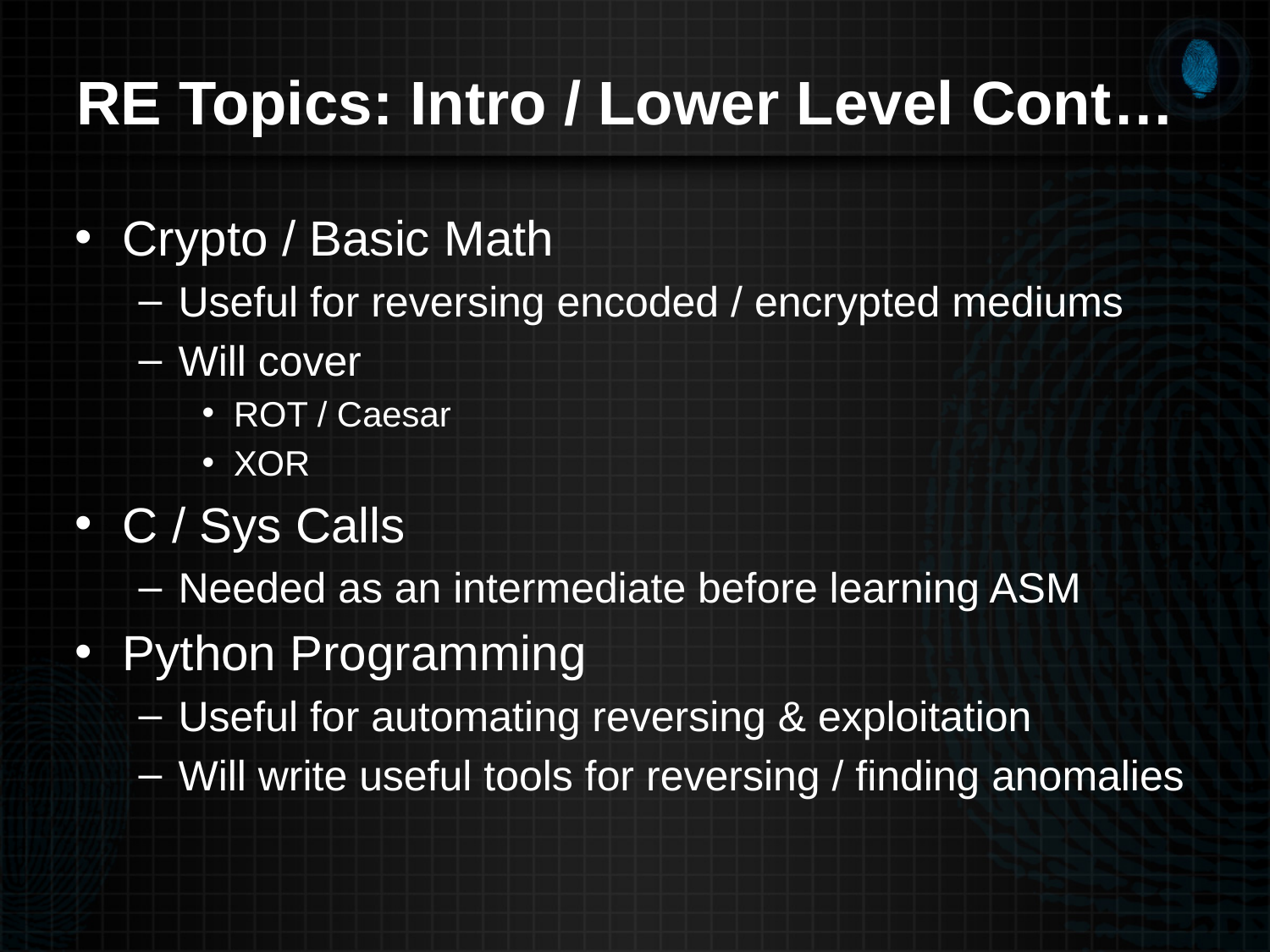

# RE Topics: Intro / Lower Level Cont…
Crypto / Basic Math
Useful for reversing encoded / encrypted mediums
Will cover
ROT / Caesar
XOR
C / Sys Calls
Needed as an intermediate before learning ASM
Python Programming
Useful for automating reversing & exploitation
Will write useful tools for reversing / finding anomalies